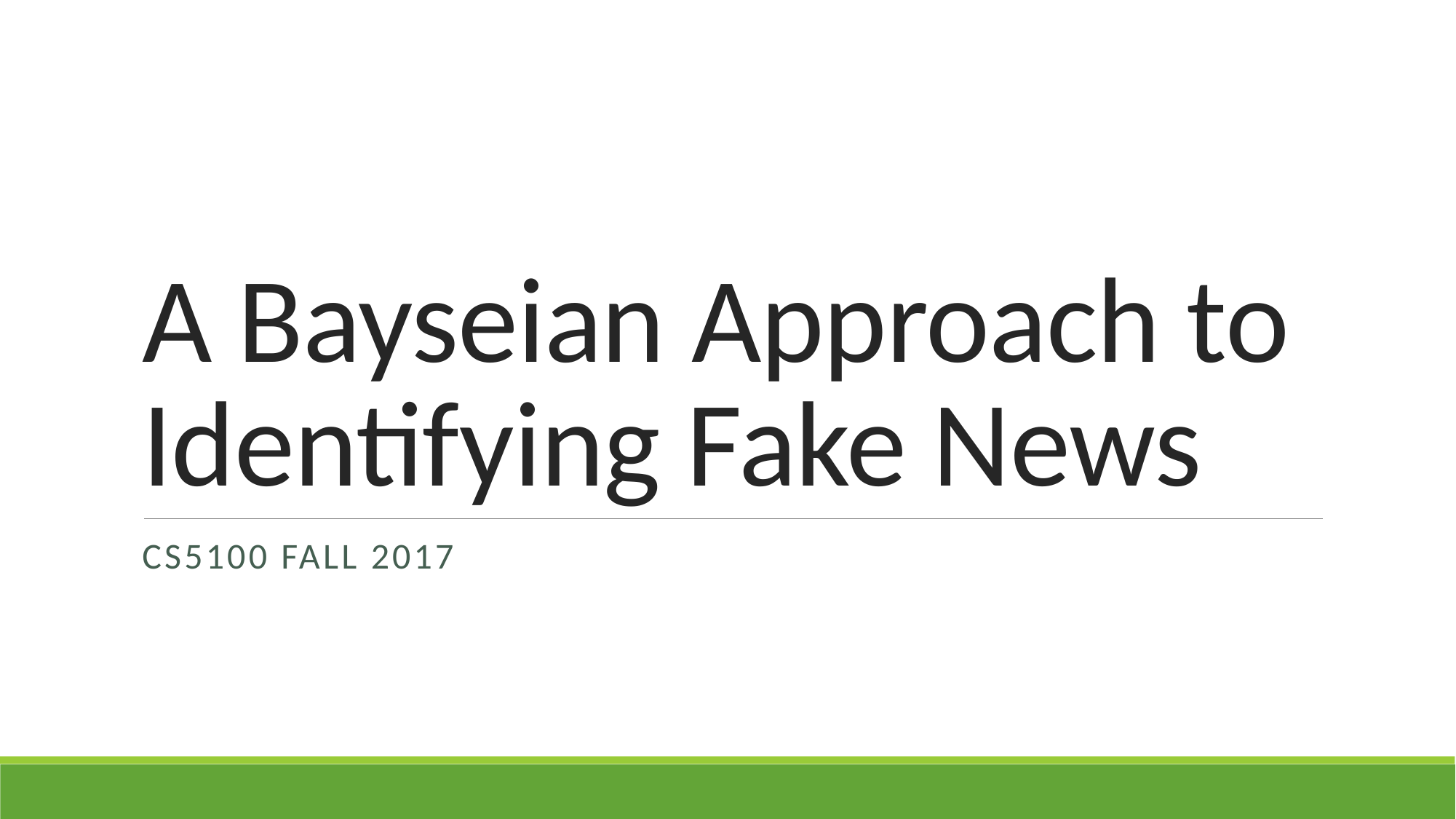

# A Bayseian Approach to Identifying Fake News
CS5100 Fall 2017